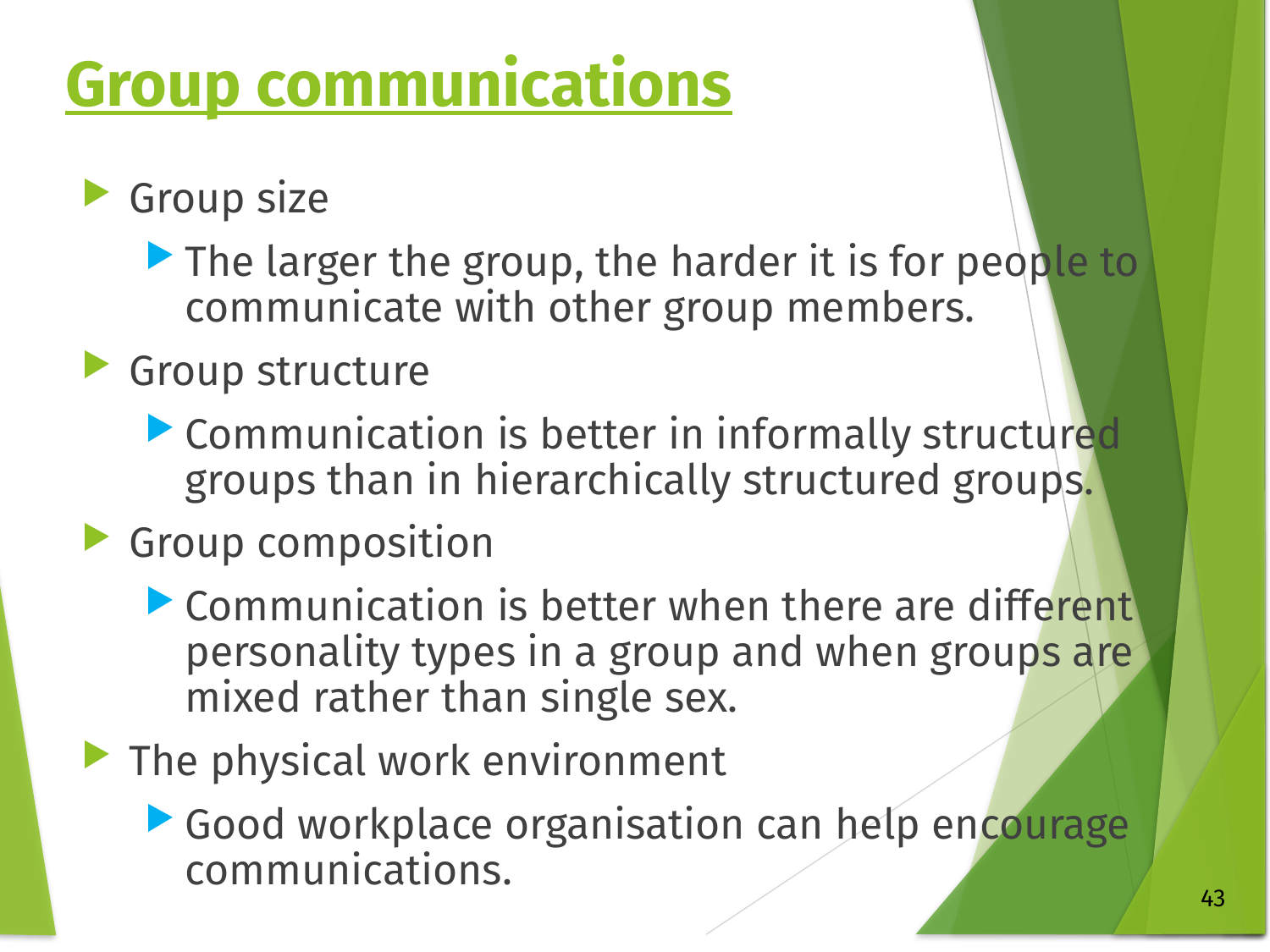

# Group communications
Group size
The larger the group, the harder it is for people to communicate with other group members.
Group structure
Communication is better in informally structured groups than in hierarchically structured groups.
Group composition
Communication is better when there are different personality types in a group and when groups are mixed rather than single sex.
The physical work environment
Good workplace organisation can help encourage communications.
43